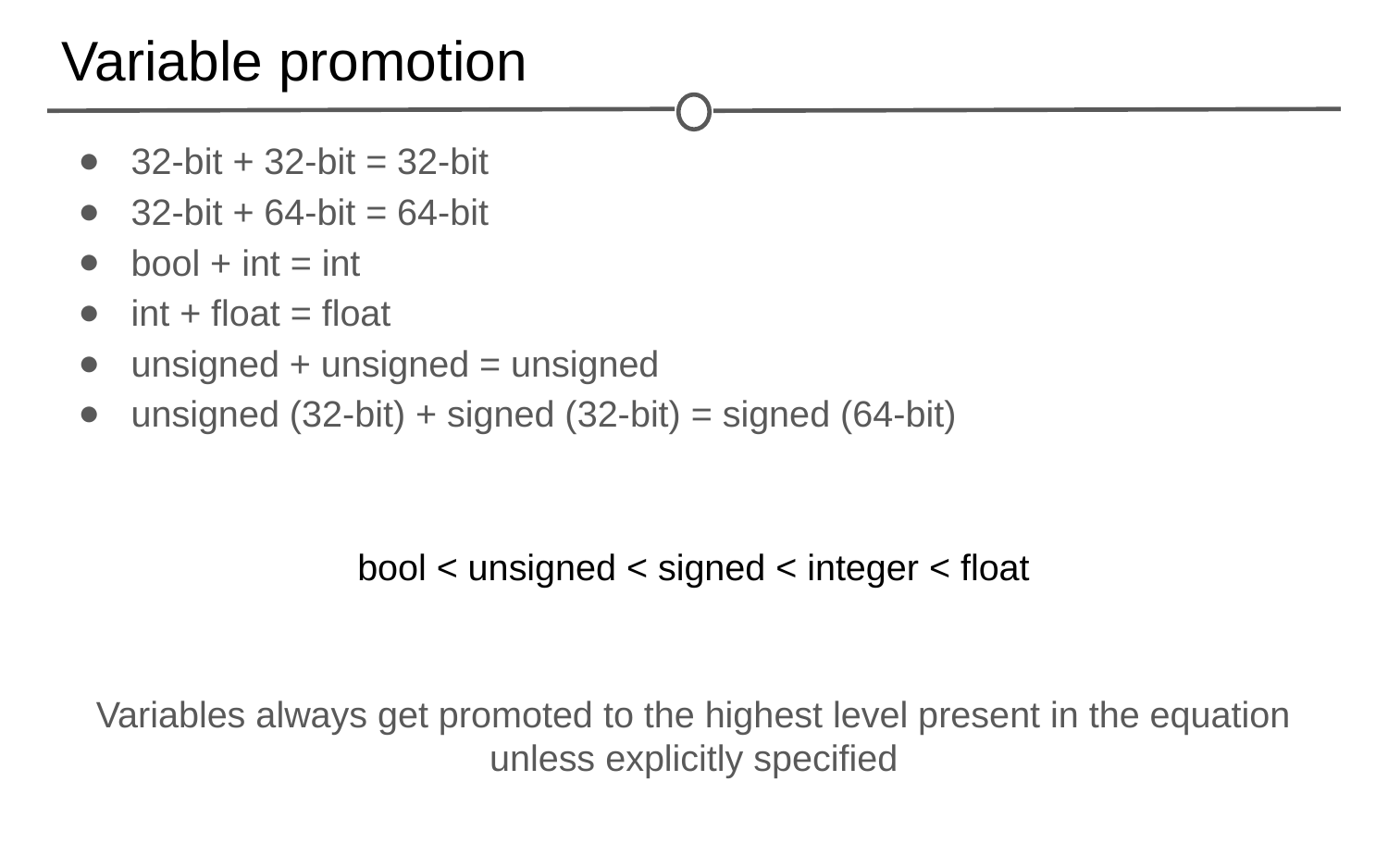

# Variable promotion
32-bit + 32-bit = 32-bit
32-bit + 64-bit = 64-bit
bool + int = int
int + float = float
unsigned + unsigned = unsigned
unsigned (32-bit) + signed (32-bit) = signed (64-bit)
bool < unsigned < signed < integer < float
Variables always get promoted to the highest level present in the equation unless explicitly specified